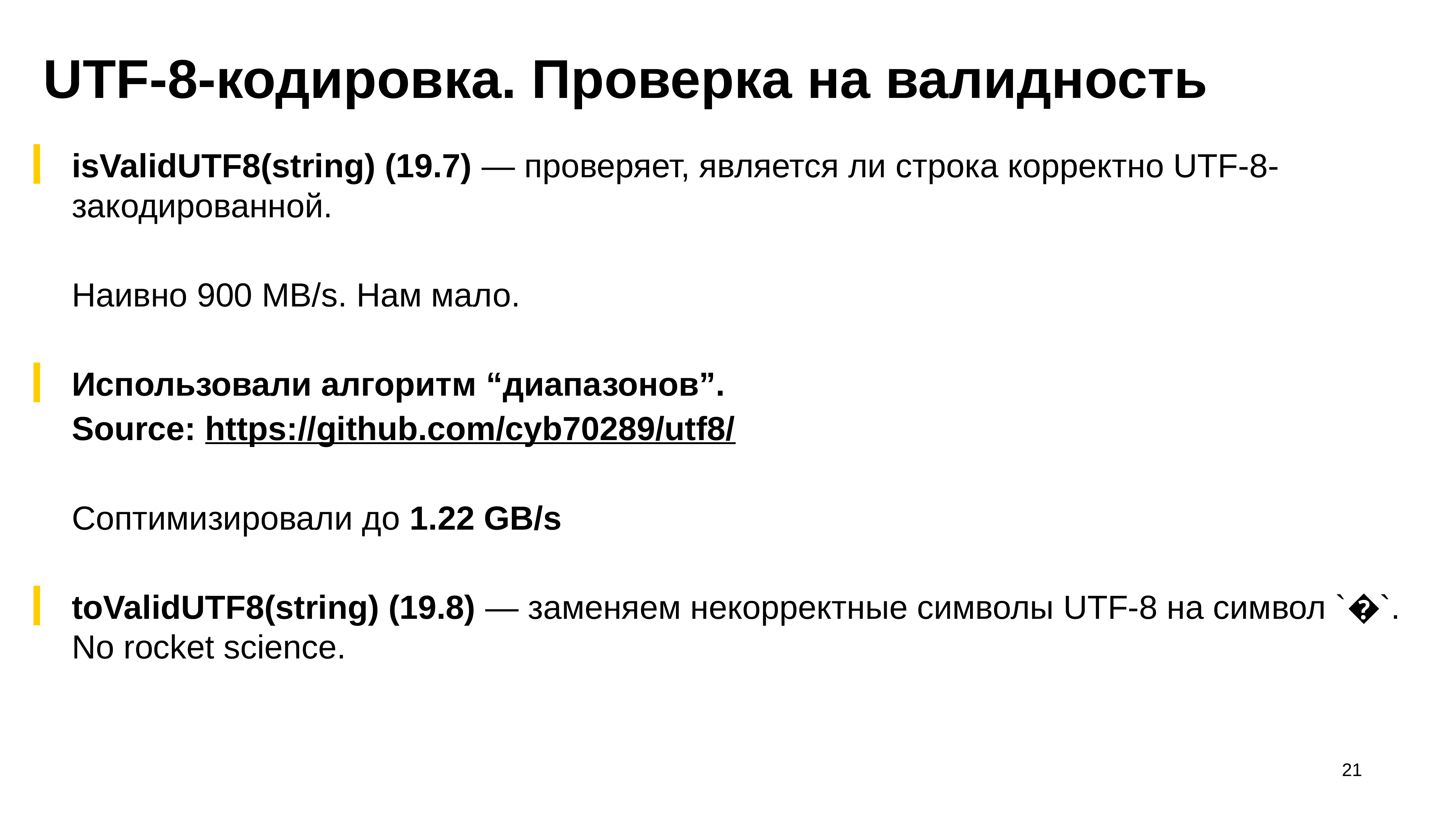

# UTF-8-кодировка. Проверка на валидность
isValidUTF8(string) (19.7) — проверяет, является ли строка корректно UTF-8-закодированной.

Наивно 900 MB/s. Нам мало.

Использовали алгоритм “диапазонов”.
Source: https://github.com/cyb70289/utf8/

Соптимизировали до 1.22 GB/s

toValidUTF8(string) (19.8) — заменяем некорректные символы UTF-8 на символ `�`. No rocket science.
21